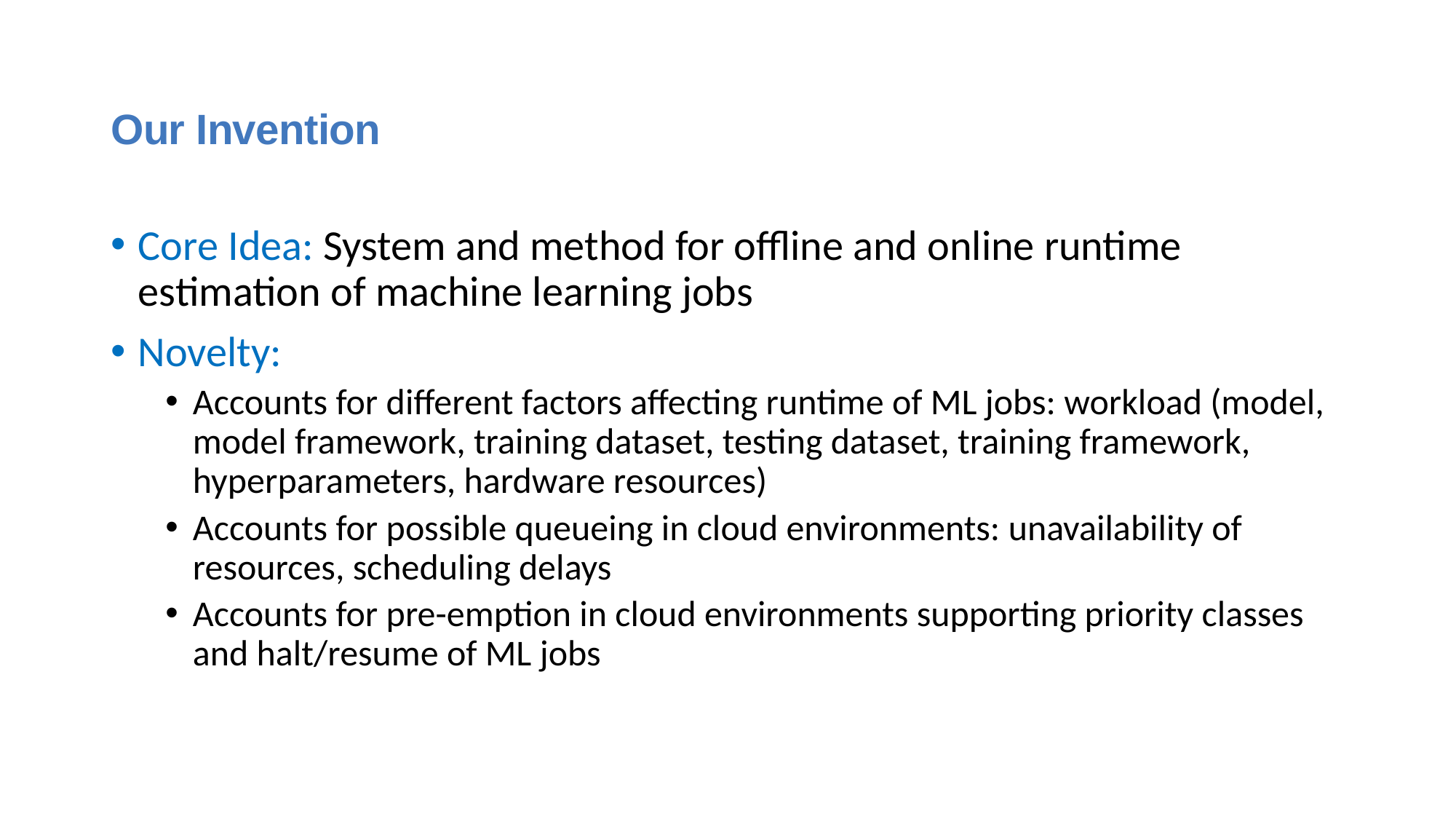

# Our Invention
Core Idea: System and method for offline and online runtime estimation of machine learning jobs
Novelty:
Accounts for different factors affecting runtime of ML jobs: workload (model, model framework, training dataset, testing dataset, training framework, hyperparameters, hardware resources)
Accounts for possible queueing in cloud environments: unavailability of resources, scheduling delays
Accounts for pre-emption in cloud environments supporting priority classes and halt/resume of ML jobs